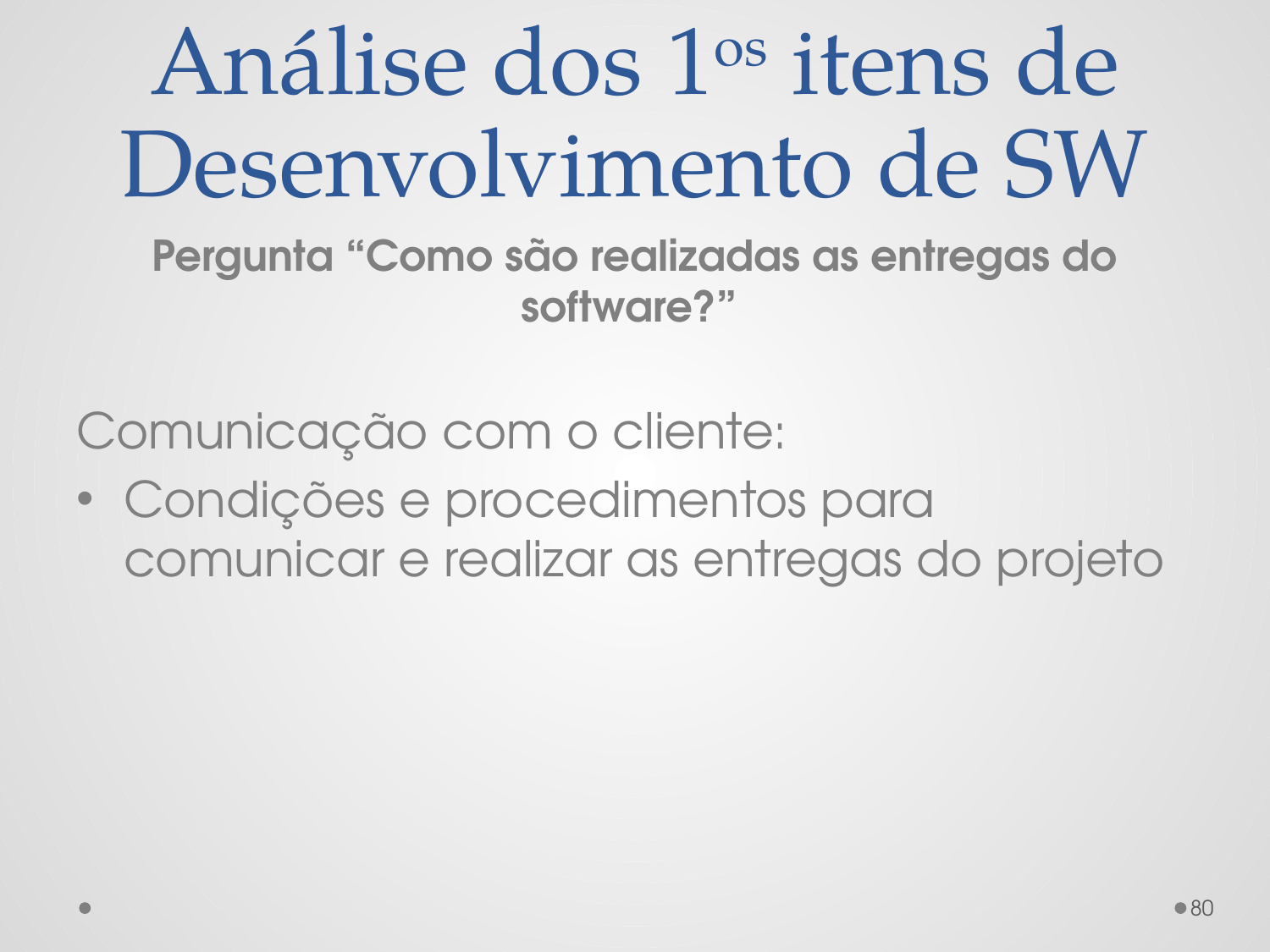

# Análise dos 1os itens de Desenvolvimento de SW
Pergunta “Como são realizadas as entregas do software?”

Comunicação com o cliente:
Condições e procedimentos para comunicar e realizar as entregas do projeto
80